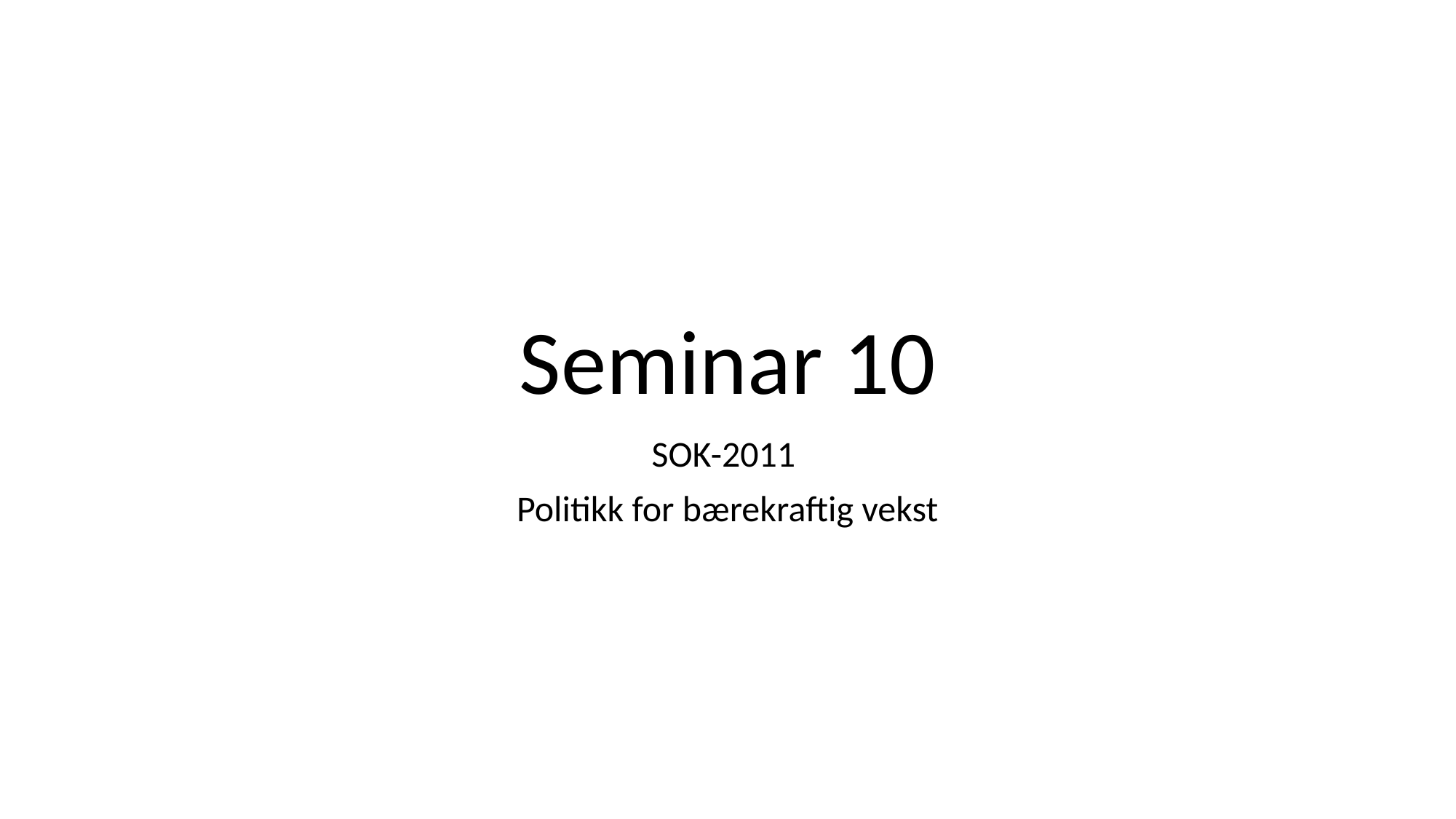

# Seminar 10
SOK-2011
Politikk for bærekraftig vekst